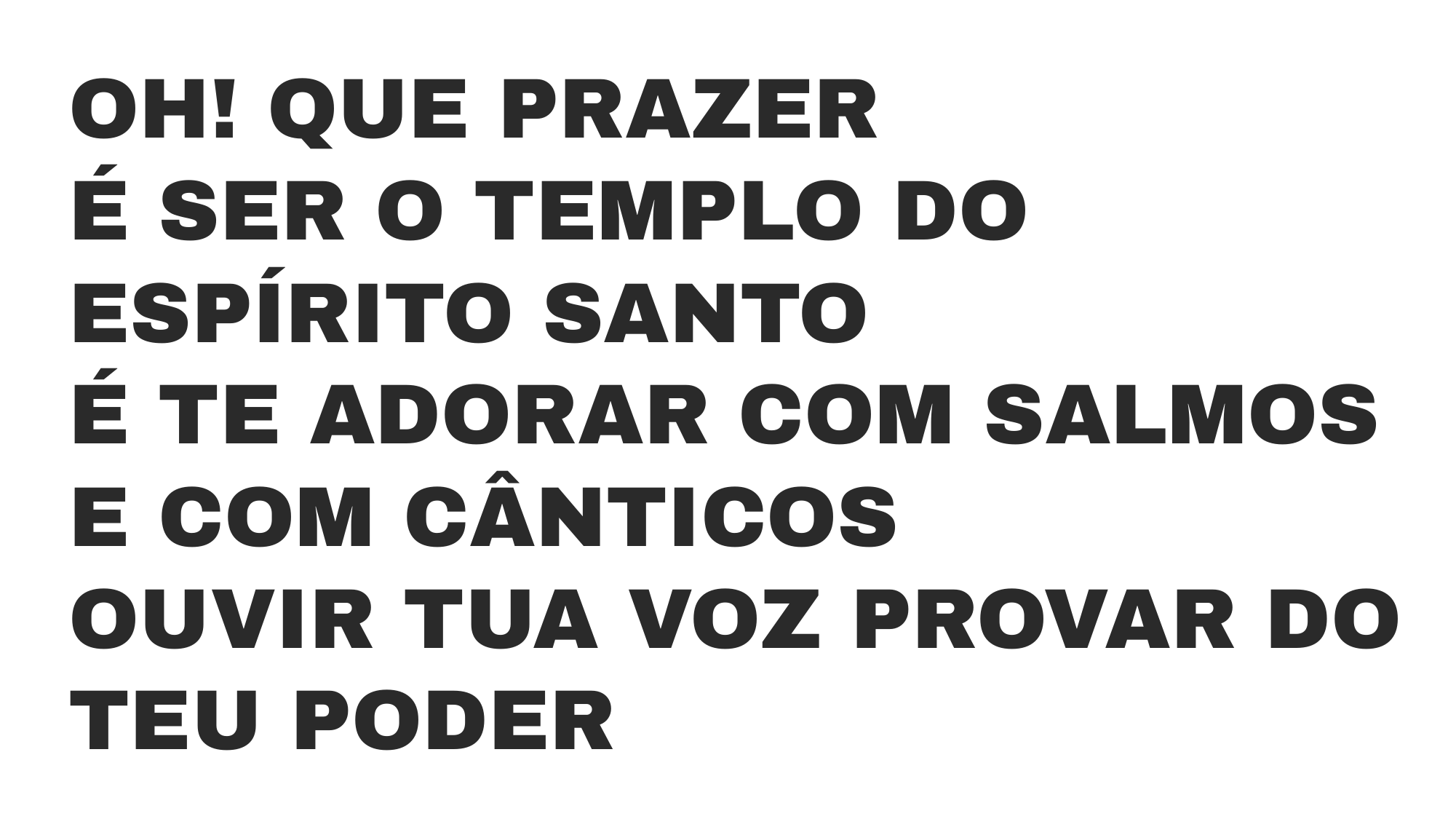

OH! QUE PRAZER
É SER O TEMPLO DO ESPÍRITO SANTO
É TE ADORAR COM SALMOS E COM CÂNTICOS
OUVIR TUA VOZ PROVAR DO TEU PODER